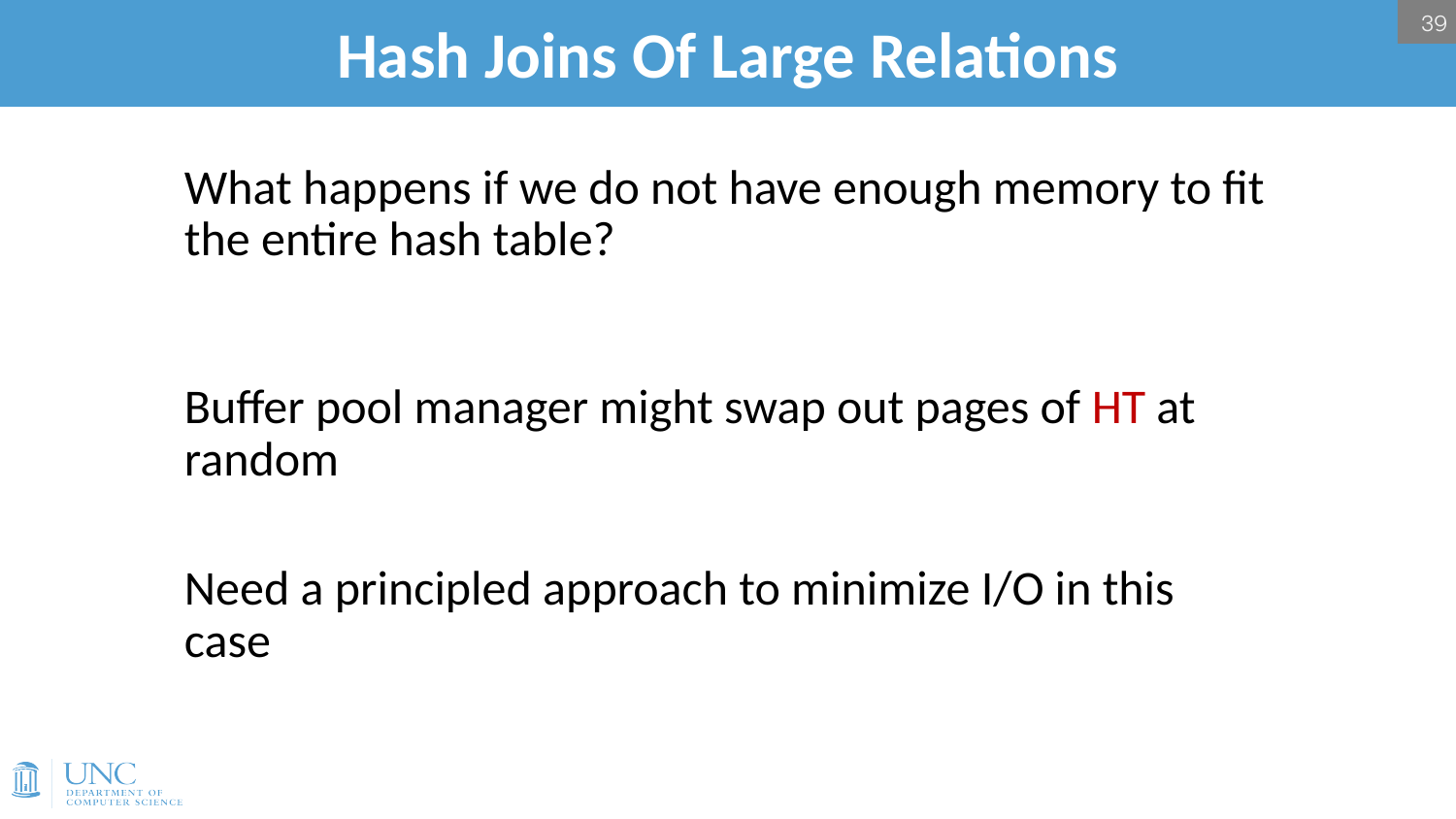

39
# Hash Joins Of Large Relations
What happens if we do not have enough memory to fit the entire hash table?

Buffer pool manager might swap out pages of HT at random

Need a principled approach to minimize I/O in this case